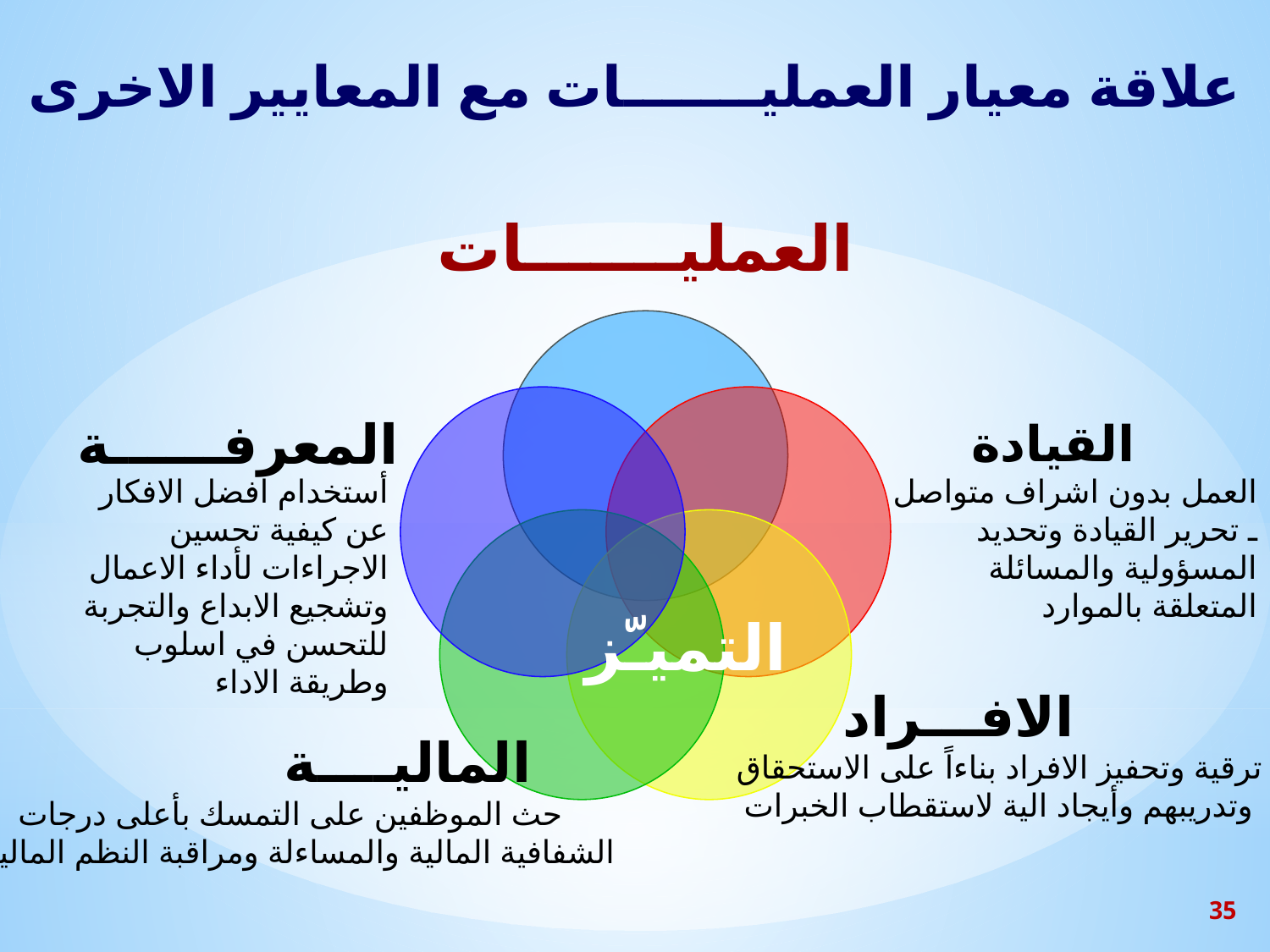

علاقة معيار العمليـــــــات مع المعايير الاخرى
العمليـــــــات

المعرفــــــة
القيادة
العمل بدون اشراف متواصل ـ تحرير القيادة وتحديد المسؤولية والمسائلة المتعلقة بالموارد

التميـّز
الافـــراد
ترقية وتحفيز الافراد بناءاً على الاستحقاق
وتدريبهم وأيجاد الية لاستقطاب الخبرات

         الماليــــة
            حث الموظفين على التمسك بأعلى درجات
         الشفافية المالية والمساءلة ومراقبة النظم المالية

أستخدام افضل الافكار عن كيفية تحسين الاجراءات لأداء الاعمال
وتشجيع الابداع والتجربة للتحسن في اسلوب وطريقة الاداء
35